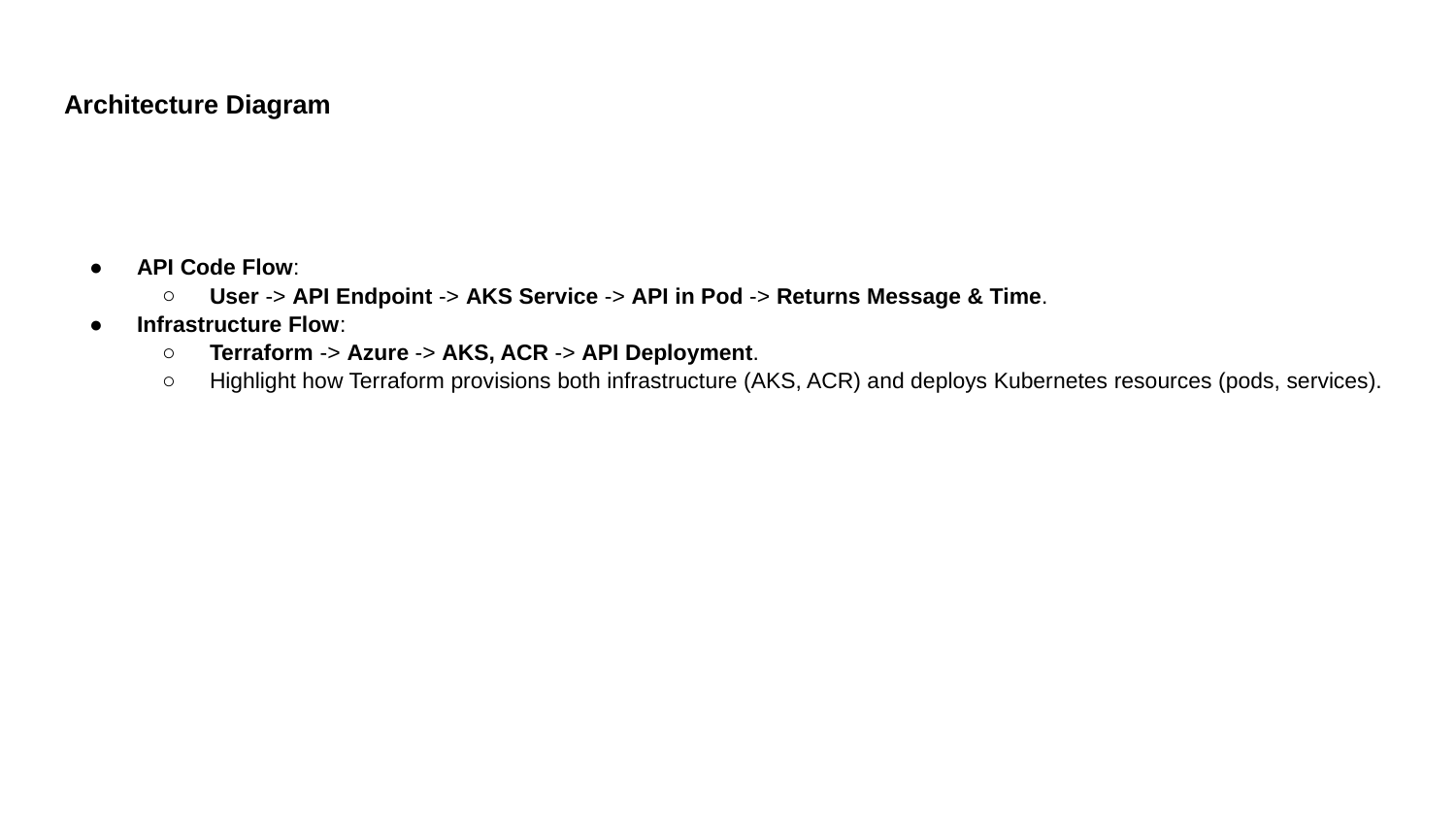

# Architecture Diagram

API Code Flow:
User -> API Endpoint -> AKS Service -> API in Pod -> Returns Message & Time.
Infrastructure Flow:
Terraform -> Azure -> AKS, ACR -> API Deployment.
Highlight how Terraform provisions both infrastructure (AKS, ACR) and deploys Kubernetes resources (pods, services).